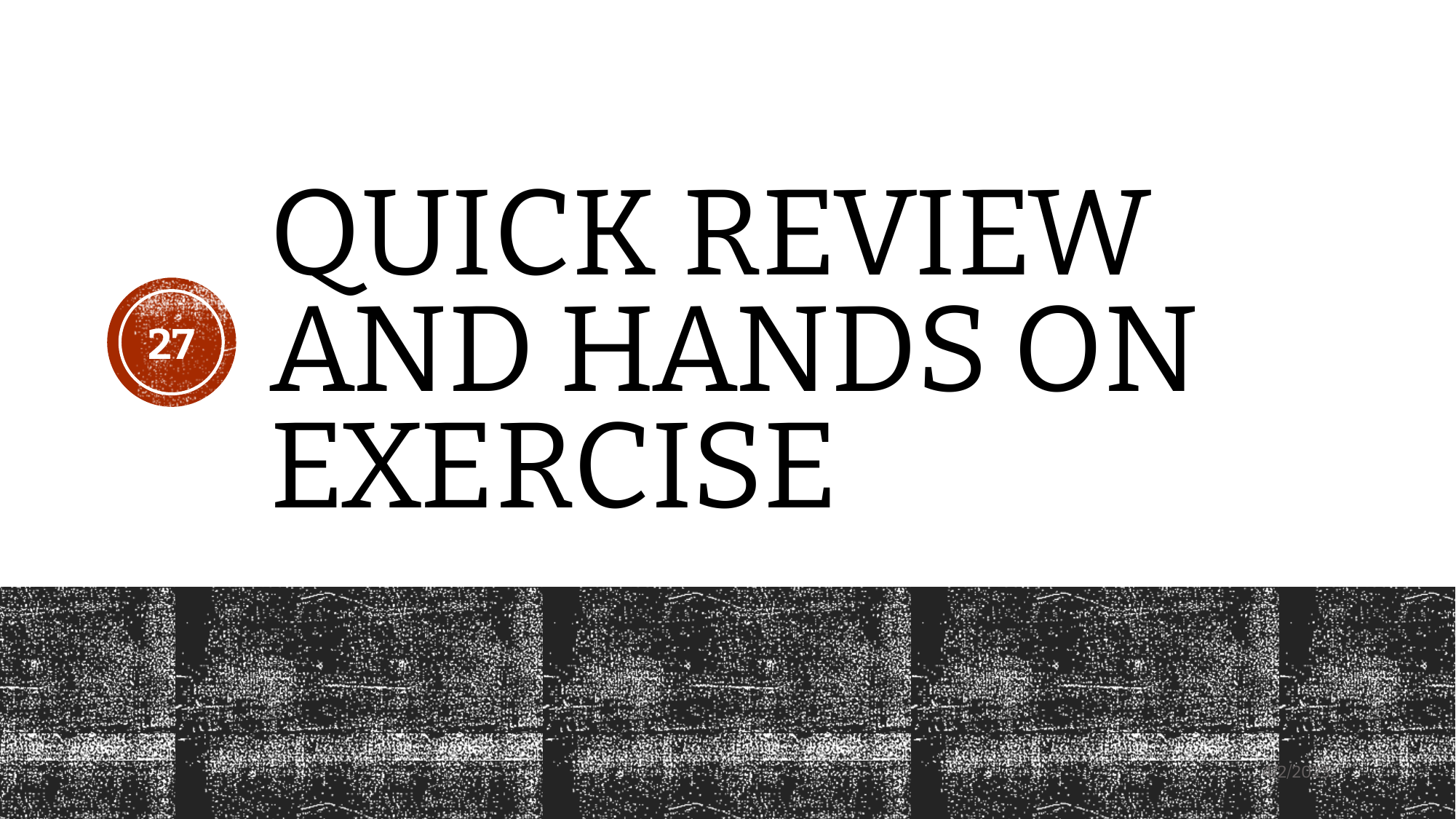

# Quick Review and Hands On Exercise
27

4/2/2023